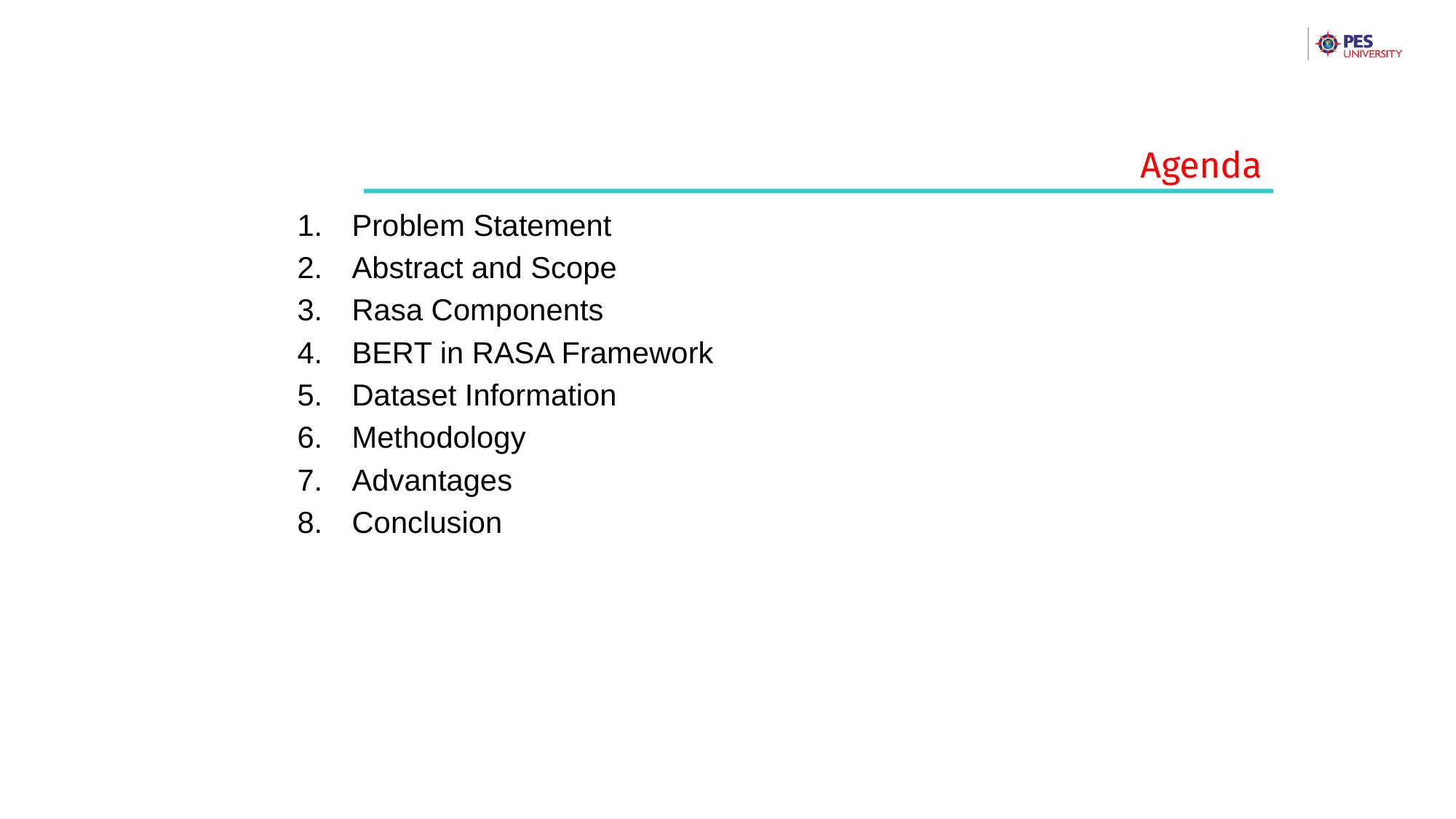

Agenda

Problem Statement
Abstract and Scope
Rasa Components
BERT in RASA Framework
Dataset Information
Methodology
Advantages
Conclusion